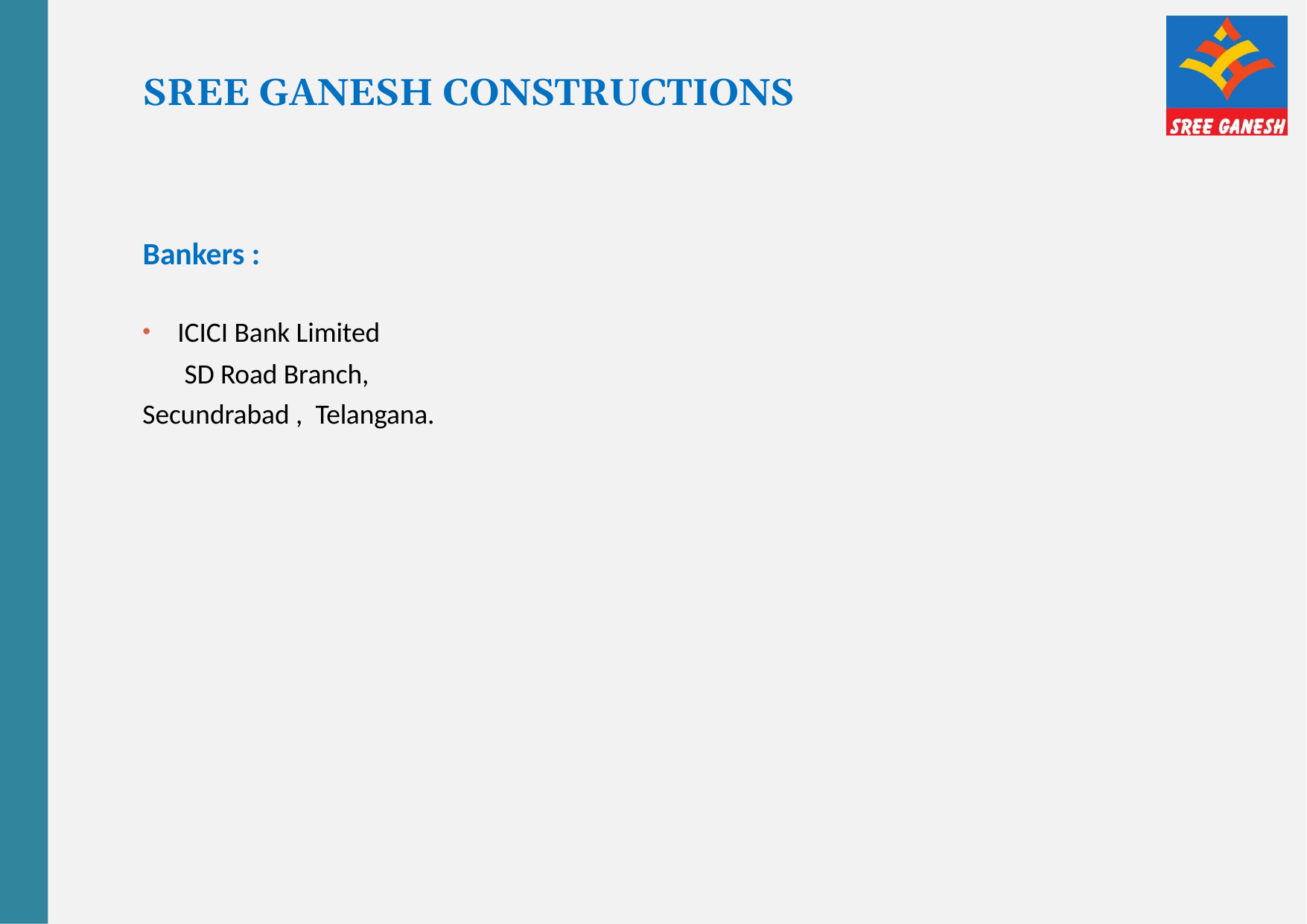

SREE GANESH CONSTRUCTIONS
# Bankers :
ICICI Bank Limited
	SD Road Branch, 	Secundrabad ,  Telangana.